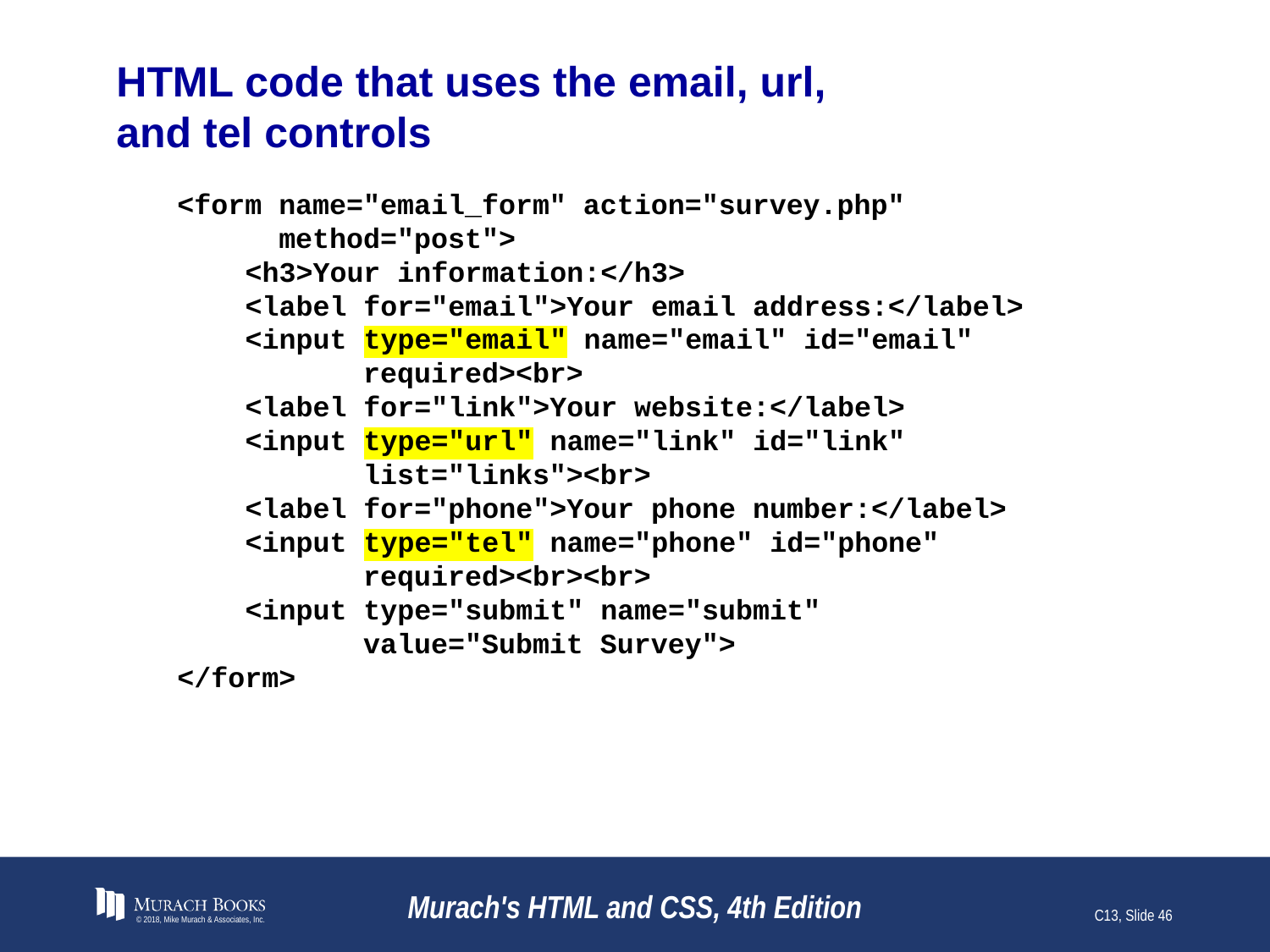

# HTML code that uses the email, url, and tel controls
<form name="email_form" action="survey.php"
      method="post">
    <h3>Your information:</h3>
    <label for="email">Your email address:</label>
    <input type="email" name="email" id="email"
           required><br>
    <label for="link">Your website:</label>
    <input type="url" name="link" id="link"
           list="links"><br>
    <label for="phone">Your phone number:</label>
    <input type="tel" name="phone" id="phone"
           required><br><br>
    <input type="submit" name="submit"
           value="Submit Survey">
</form>

© 2018, Mike Murach & Associates, Inc.
Murach's HTML and CSS, 4th Edition

C13, Slide 46